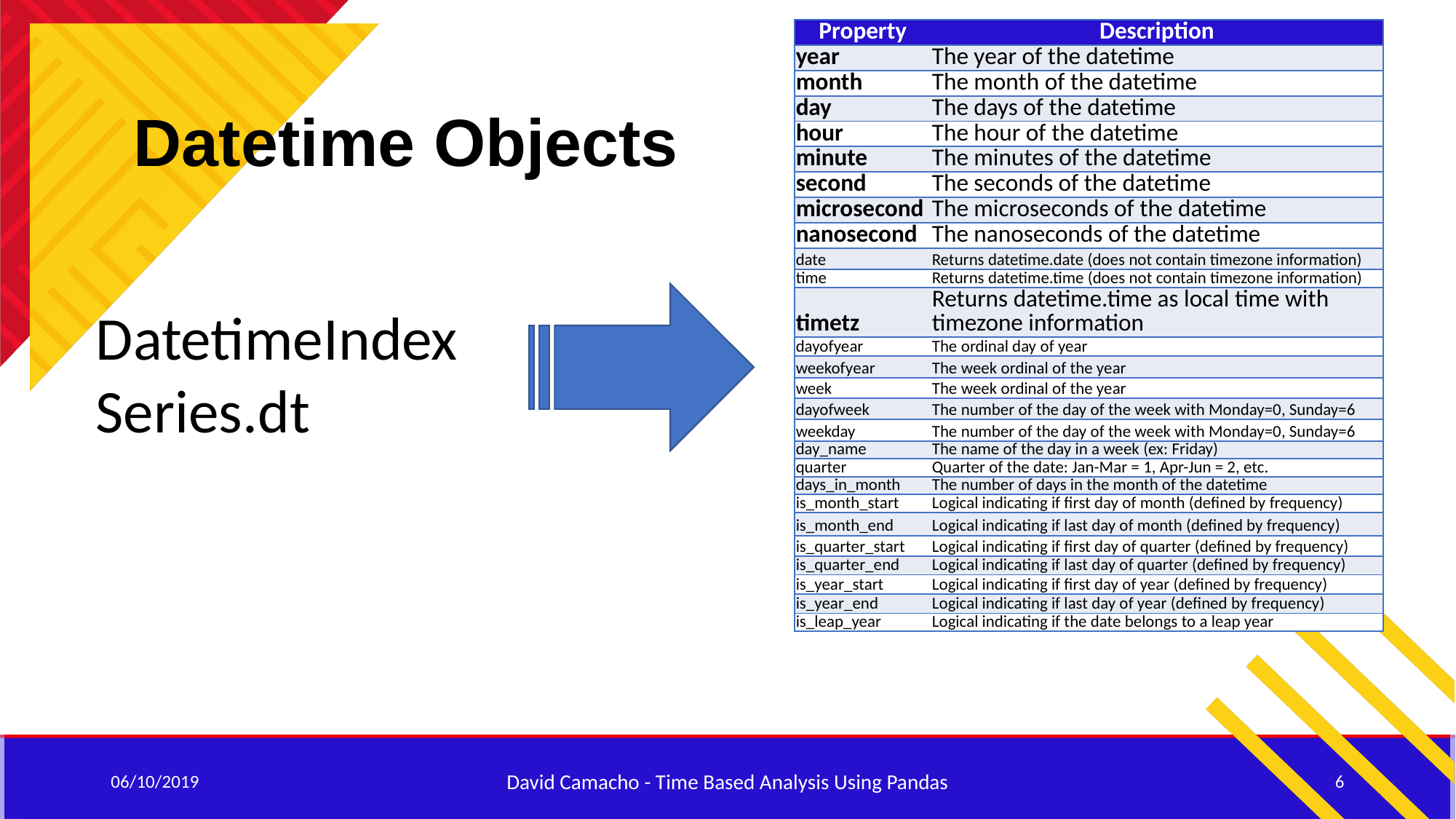

| Property | Description |
| --- | --- |
| year | The year of the datetime |
| month | The month of the datetime |
| day | The days of the datetime |
| hour | The hour of the datetime |
| minute | The minutes of the datetime |
| second | The seconds of the datetime |
| microsecond | The microseconds of the datetime |
| nanosecond | The nanoseconds of the datetime |
| date | Returns datetime.date (does not contain timezone information) |
| time | Returns datetime.time (does not contain timezone information) |
| timetz | Returns datetime.time as local time with timezone information |
| dayofyear | The ordinal day of year |
| weekofyear | The week ordinal of the year |
| week | The week ordinal of the year |
| dayofweek | The number of the day of the week with Monday=0, Sunday=6 |
| weekday | The number of the day of the week with Monday=0, Sunday=6 |
| day\_name | The name of the day in a week (ex: Friday) |
| quarter | Quarter of the date: Jan-Mar = 1, Apr-Jun = 2, etc. |
| days\_in\_month | The number of days in the month of the datetime |
| is\_month\_start | Logical indicating if first day of month (defined by frequency) |
| is\_month\_end | Logical indicating if last day of month (defined by frequency) |
| is\_quarter\_start | Logical indicating if first day of quarter (defined by frequency) |
| is\_quarter\_end | Logical indicating if last day of quarter (defined by frequency) |
| is\_year\_start | Logical indicating if first day of year (defined by frequency) |
| is\_year\_end | Logical indicating if last day of year (defined by frequency) |
| is\_leap\_year | Logical indicating if the date belongs to a leap year |
# Datetime Objects

DatetimeIndex
Series.dt
06/10/2019
David Camacho - Time Based Analysis Using Pandas
6